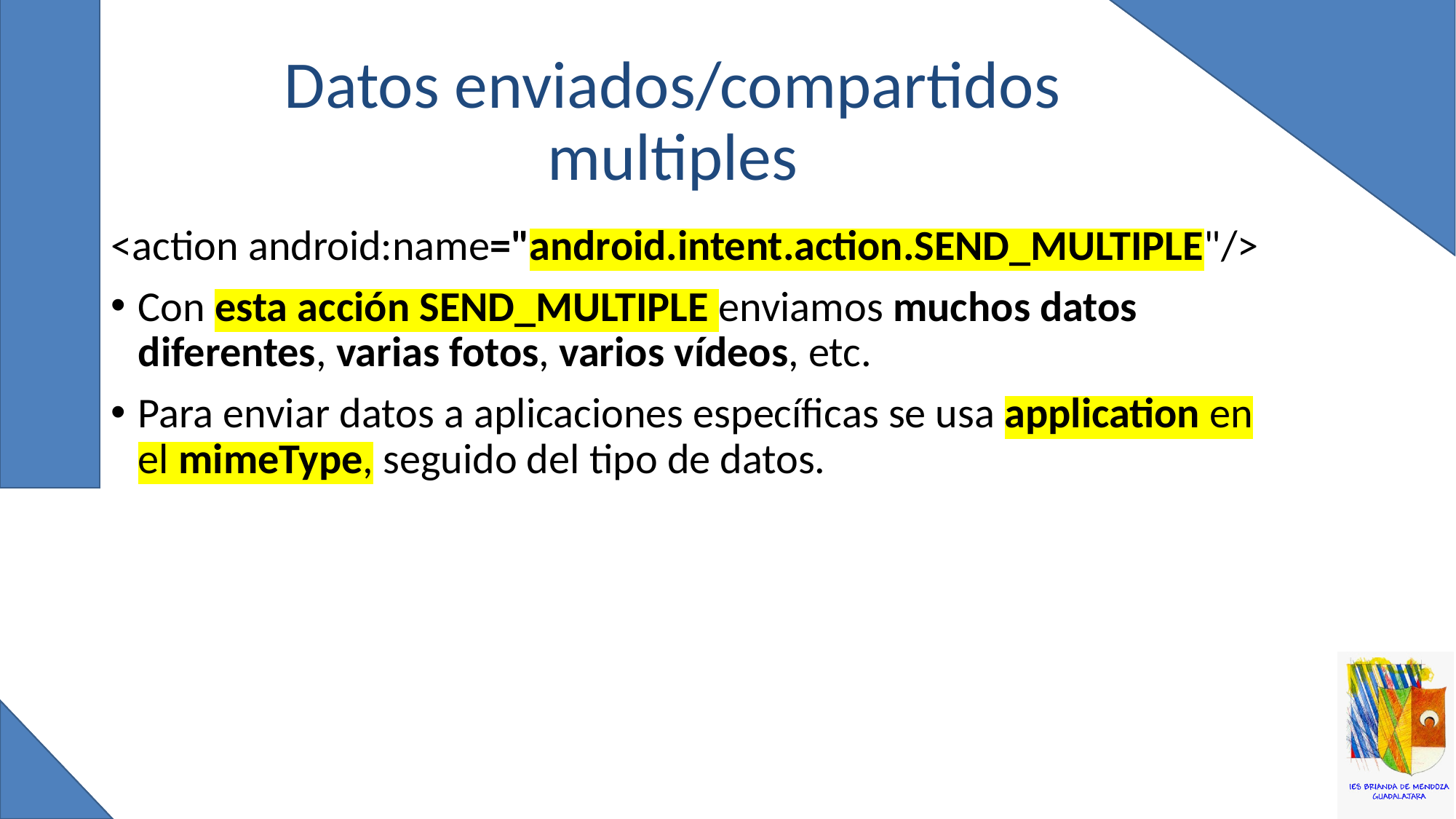

# Datos enviados/compartidos multiples
<action android:name="android.intent.action.SEND_MULTIPLE"/>
Con esta acción SEND_MULTIPLE enviamos muchos datos diferentes, varias fotos, varios vídeos, etc.
Para enviar datos a aplicaciones específicas se usa application en el mimeType, seguido del tipo de datos.